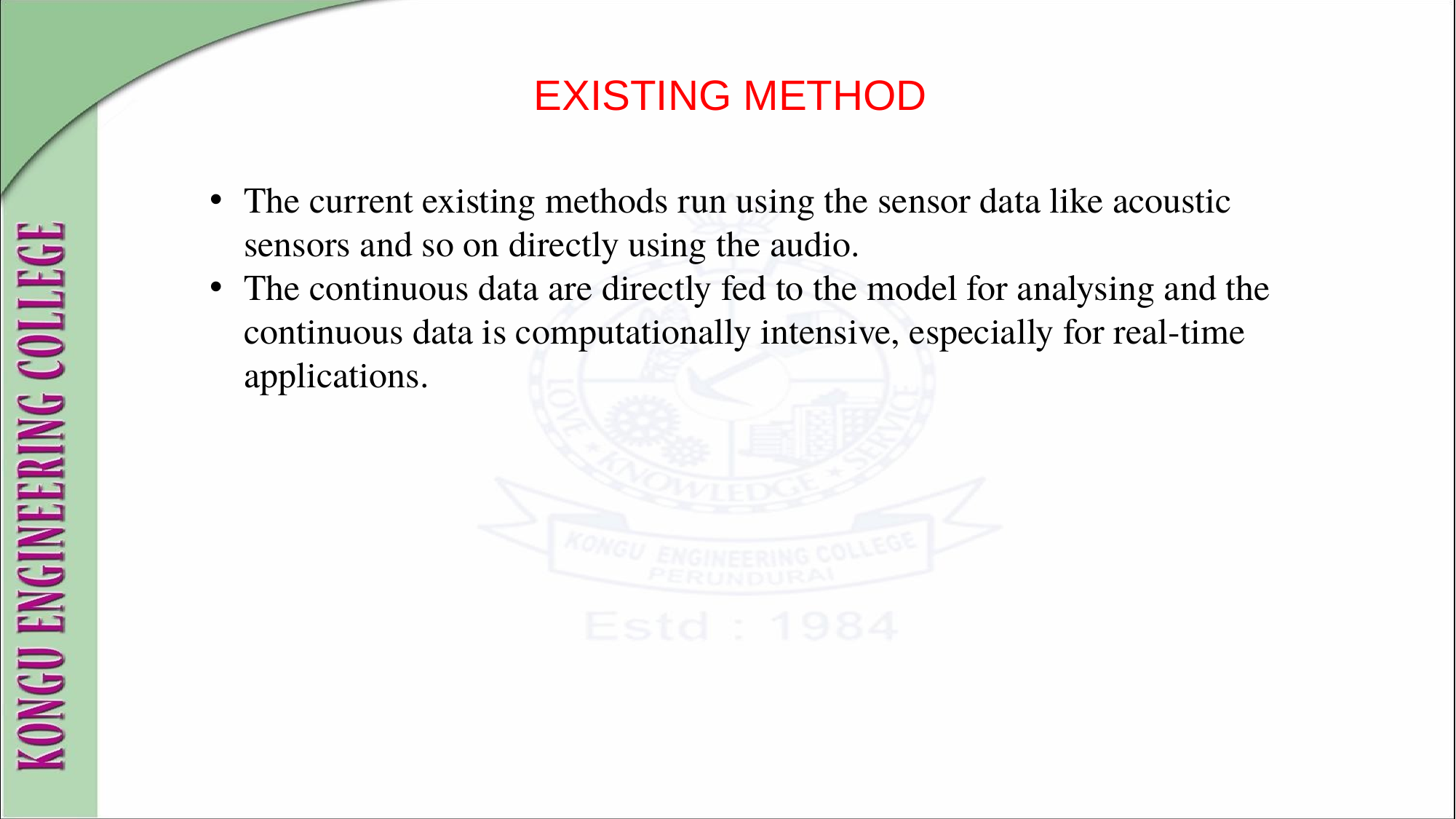

# EXISTING METHOD
The current existing methods run using the sensor data like acoustic sensors and so on directly using the audio.
The continuous data are directly fed to the model for analysing and the continuous data is computationally intensive, especially for real-time applications.